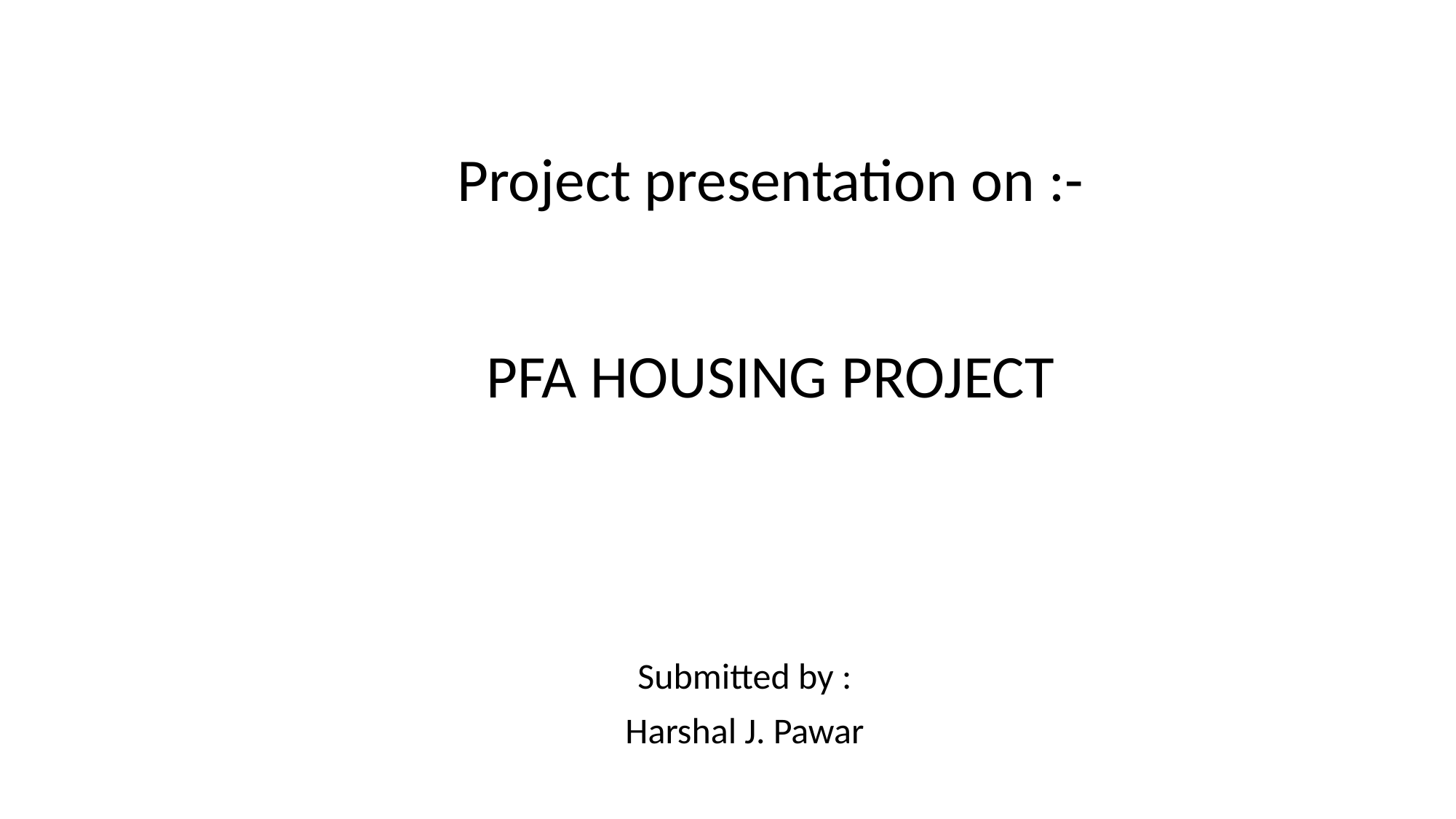

# Project presentation on :- PFA HOUSING PROJECT
Submitted by :
Harshal J. Pawar